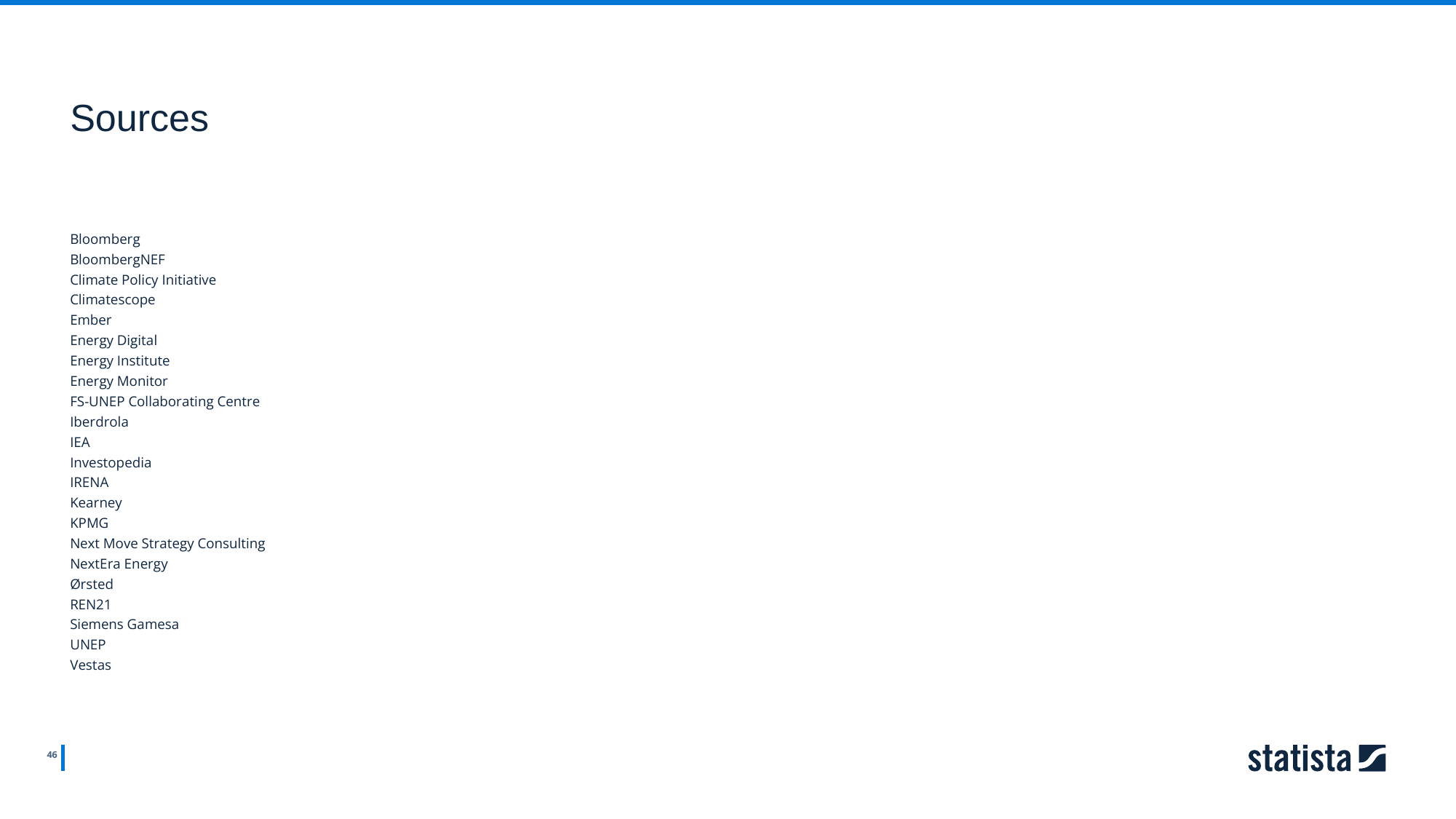

Sources
Bloomberg
BloombergNEF
Climate Policy Initiative
Climatescope
Ember
Energy Digital
Energy Institute
Energy Monitor
FS-UNEP Collaborating Centre
Iberdrola
IEA
Investopedia
IRENA
Kearney
KPMG
Next Move Strategy Consulting
NextEra Energy
Ørsted
REN21
Siemens Gamesa
UNEP
Vestas
46